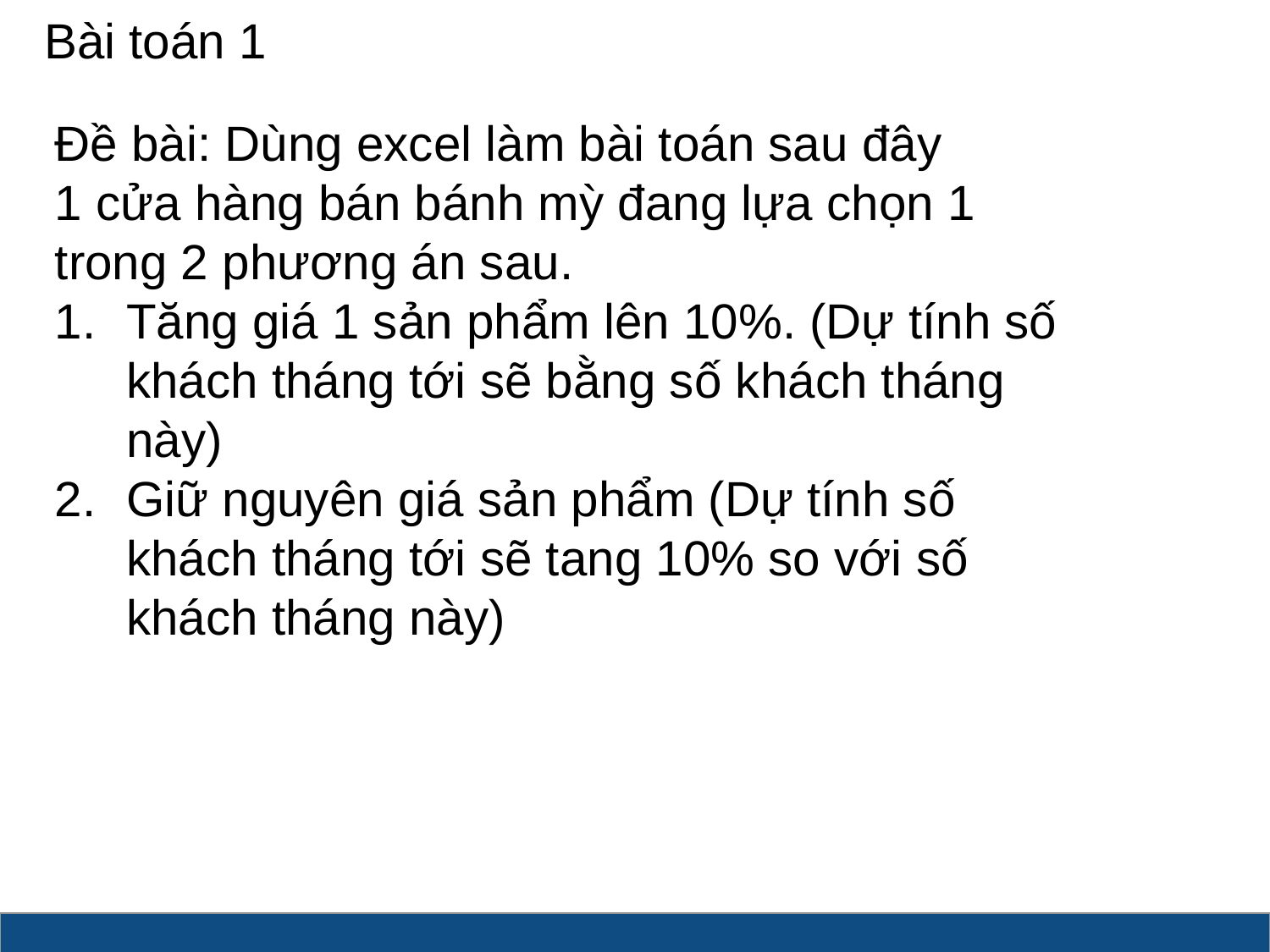

Bài toán 1
Đề bài: Dùng excel làm bài toán sau đây
1 cửa hàng bán bánh mỳ đang lựa chọn 1 trong 2 phương án sau.
Tăng giá 1 sản phẩm lên 10%. (Dự tính số khách tháng tới sẽ bằng số khách tháng này)
Giữ nguyên giá sản phẩm (Dự tính số khách tháng tới sẽ tang 10% so với số khách tháng này)